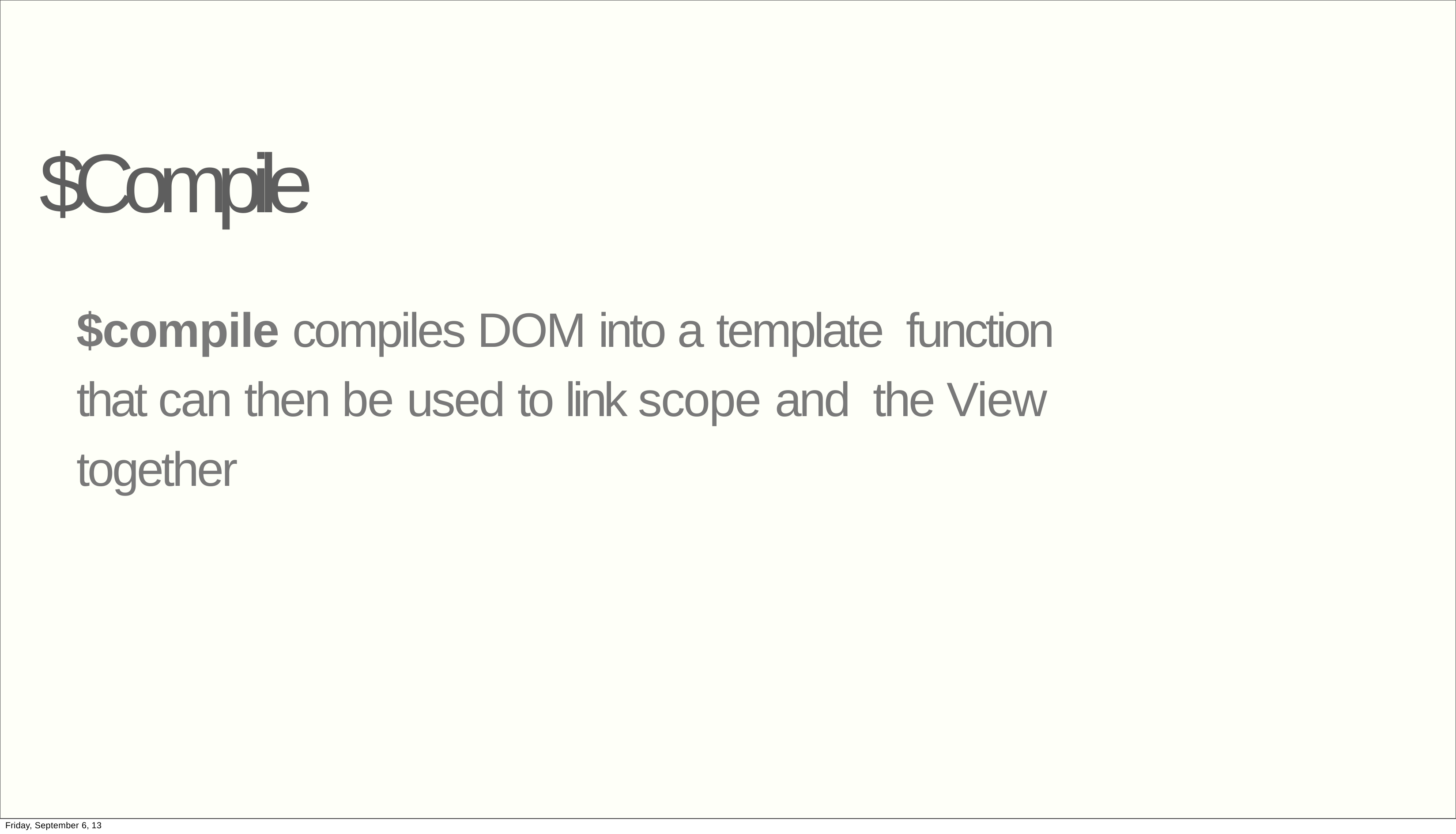

# $Compile
$compile compiles DOM into a template  function that can then be used to link scope and  the View together
Friday, September 6, 13